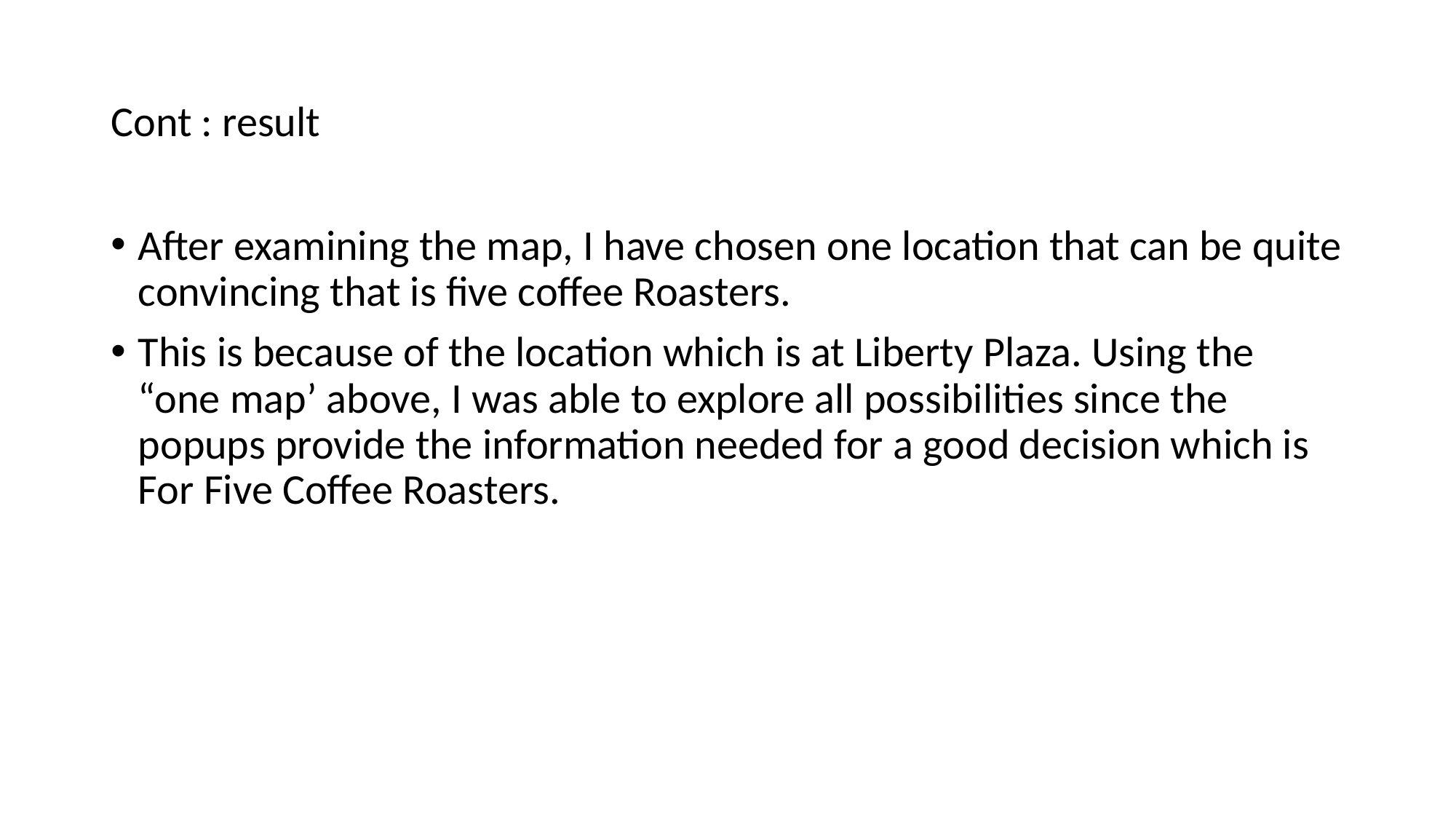

# Cont : result
After examining the map, I have chosen one location that can be quite convincing that is five coffee Roasters.
This is because of the location which is at Liberty Plaza. Using the “one map’ above, I was able to explore all possibilities since the popups provide the information needed for a good decision which is For Five Coffee Roasters.